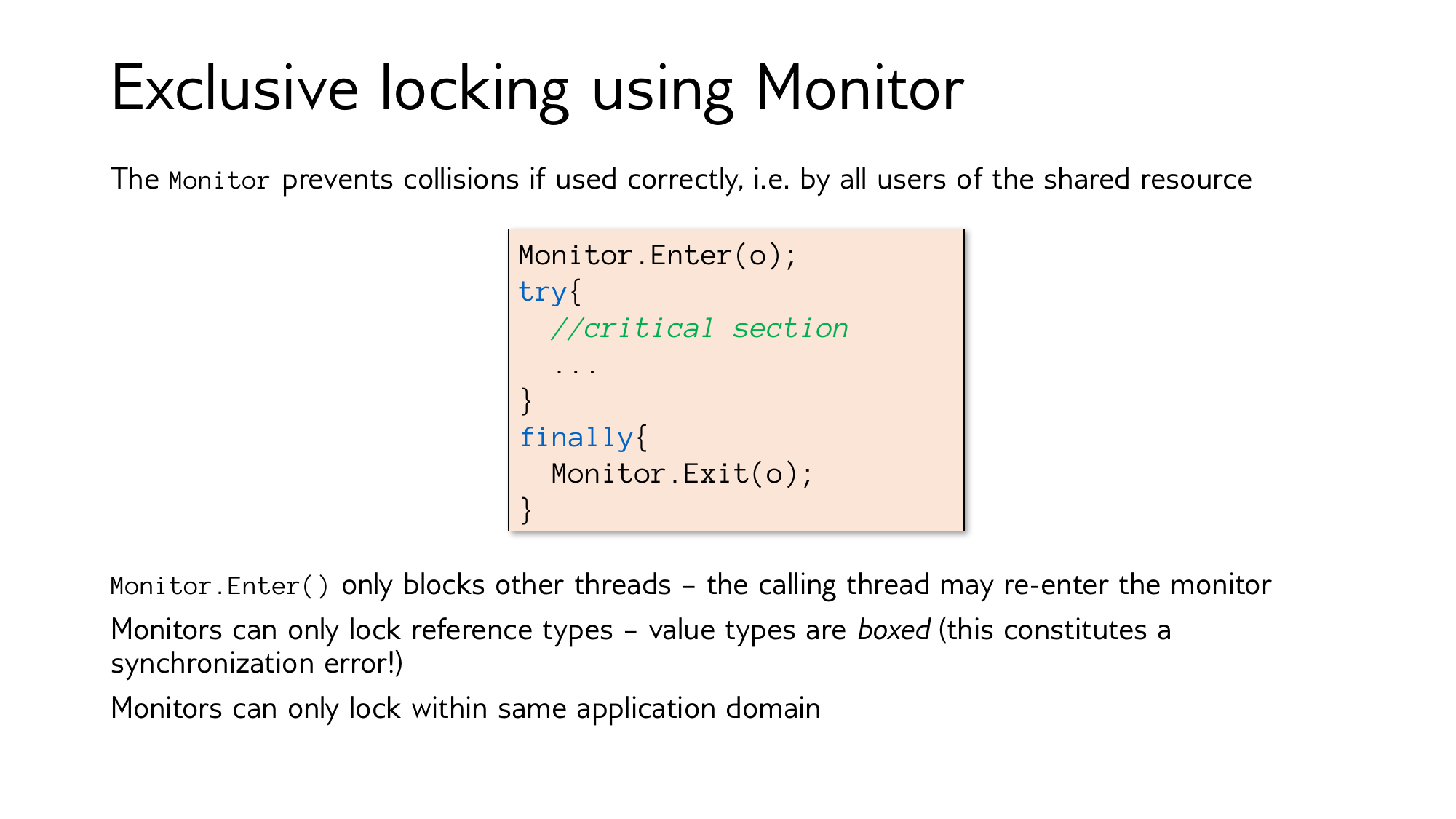

# Exclusive locking using Monitor
The Monitor prevents collisions if used correctly, i.e. by all users of the shared resource

Monitor.Enter() only blocks other threads – the calling thread may re-enter the monitor
Monitors can only lock reference types – value types are boxed (this constitutes a synchronization error!)
Monitors can only lock within same application domain

Monitor.Enter(o);
try{
  //critical section
  ...
}
finally{
  Monitor.Exit(o);
}